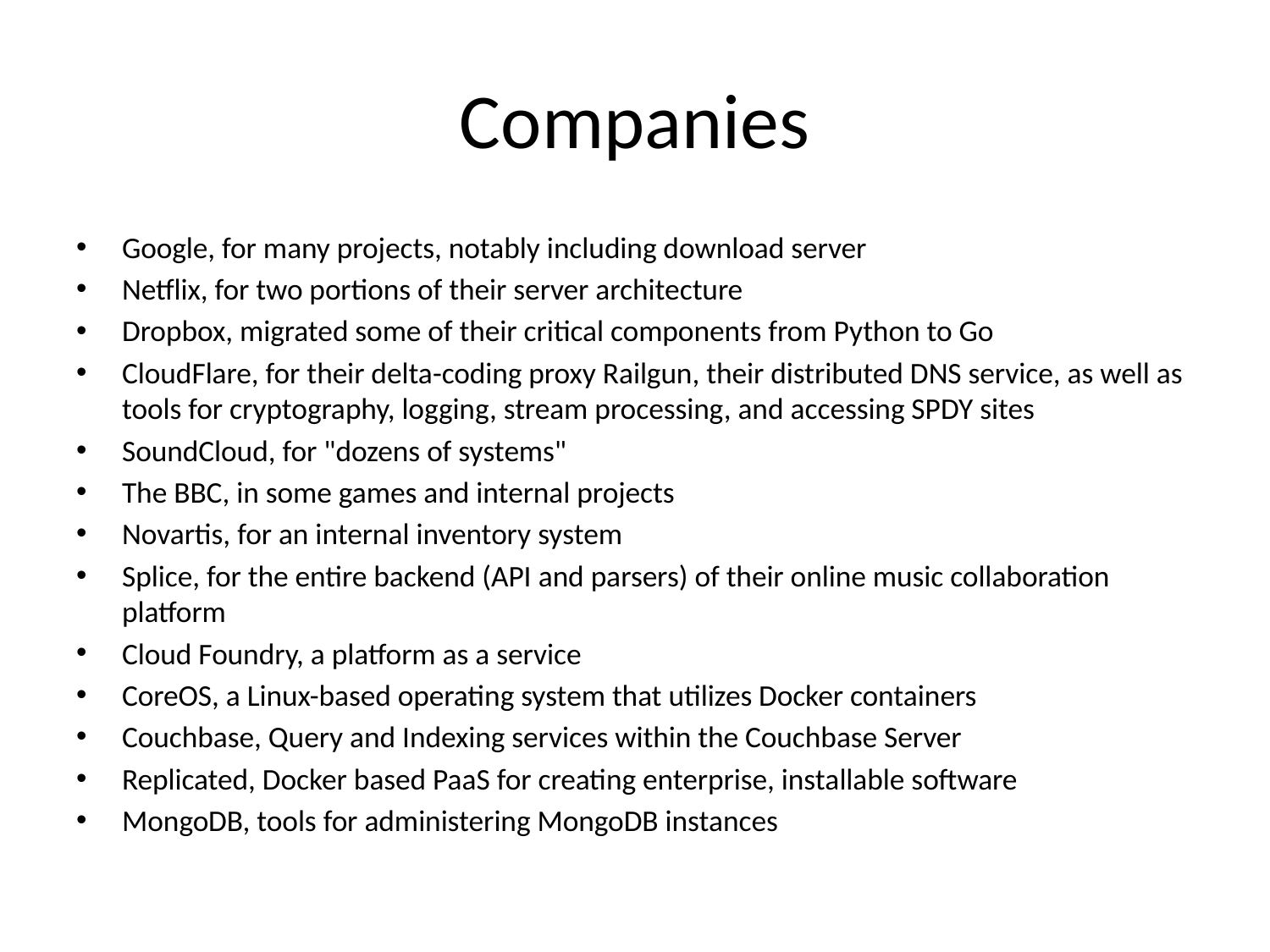

# Companies
Google, for many projects, notably including download server
Netflix, for two portions of their server architecture
Dropbox, migrated some of their critical components from Python to Go
CloudFlare, for their delta-coding proxy Railgun, their distributed DNS service, as well as tools for cryptography, logging, stream processing, and accessing SPDY sites
SoundCloud, for "dozens of systems"
The BBC, in some games and internal projects
Novartis, for an internal inventory system
Splice, for the entire backend (API and parsers) of their online music collaboration platform
Cloud Foundry, a platform as a service
CoreOS, a Linux-based operating system that utilizes Docker containers
Couchbase, Query and Indexing services within the Couchbase Server
Replicated, Docker based PaaS for creating enterprise, installable software
MongoDB, tools for administering MongoDB instances